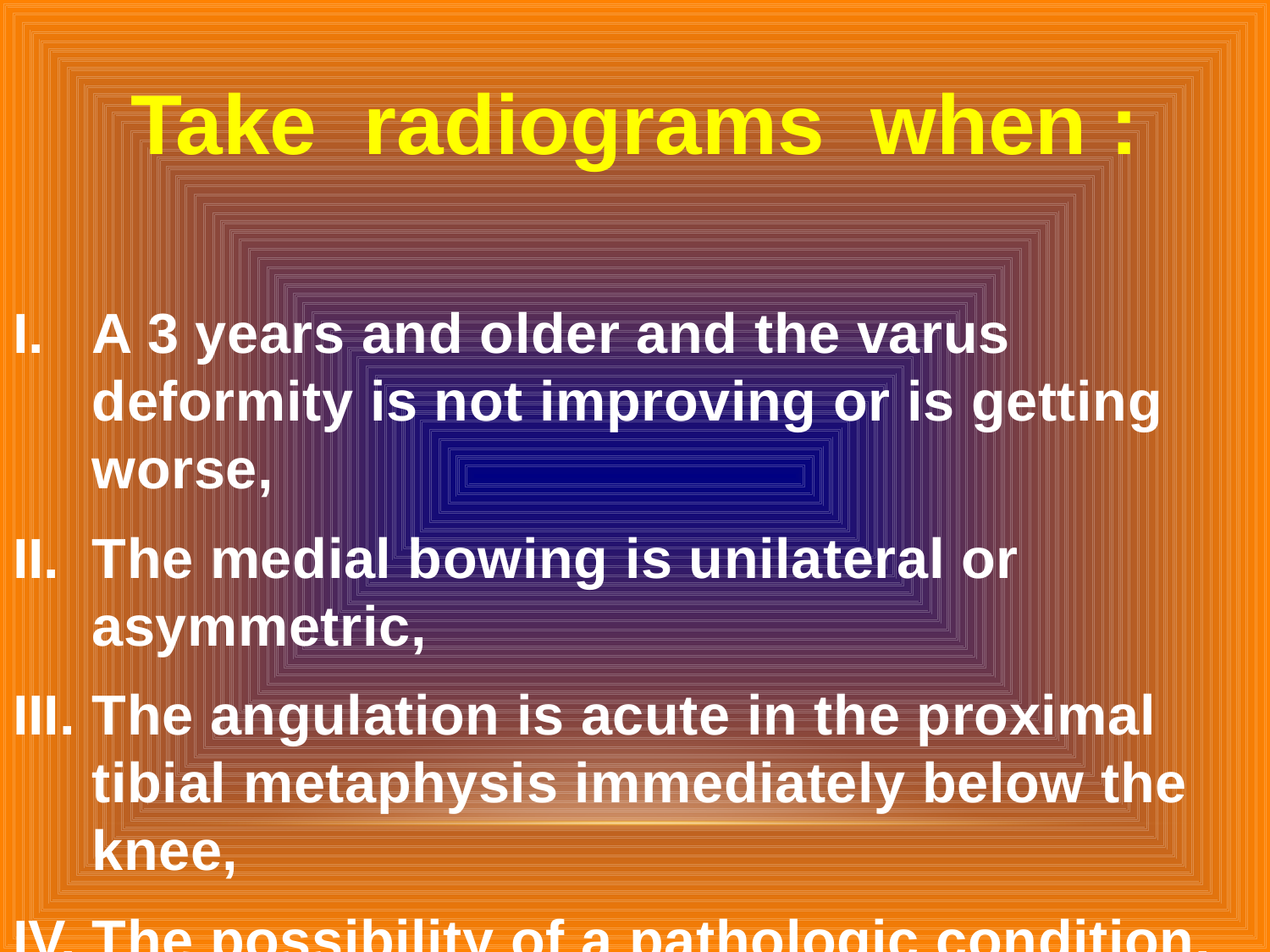

Take  radiograms  when :

A 3 years and older and the varus deformity is not improving or is getting worse,
The medial bowing is unilateral or asymmetric,
The angulation is acute in the proximal tibial metaphysis immediately below the knee,
The possibility of a pathologic condition.
40